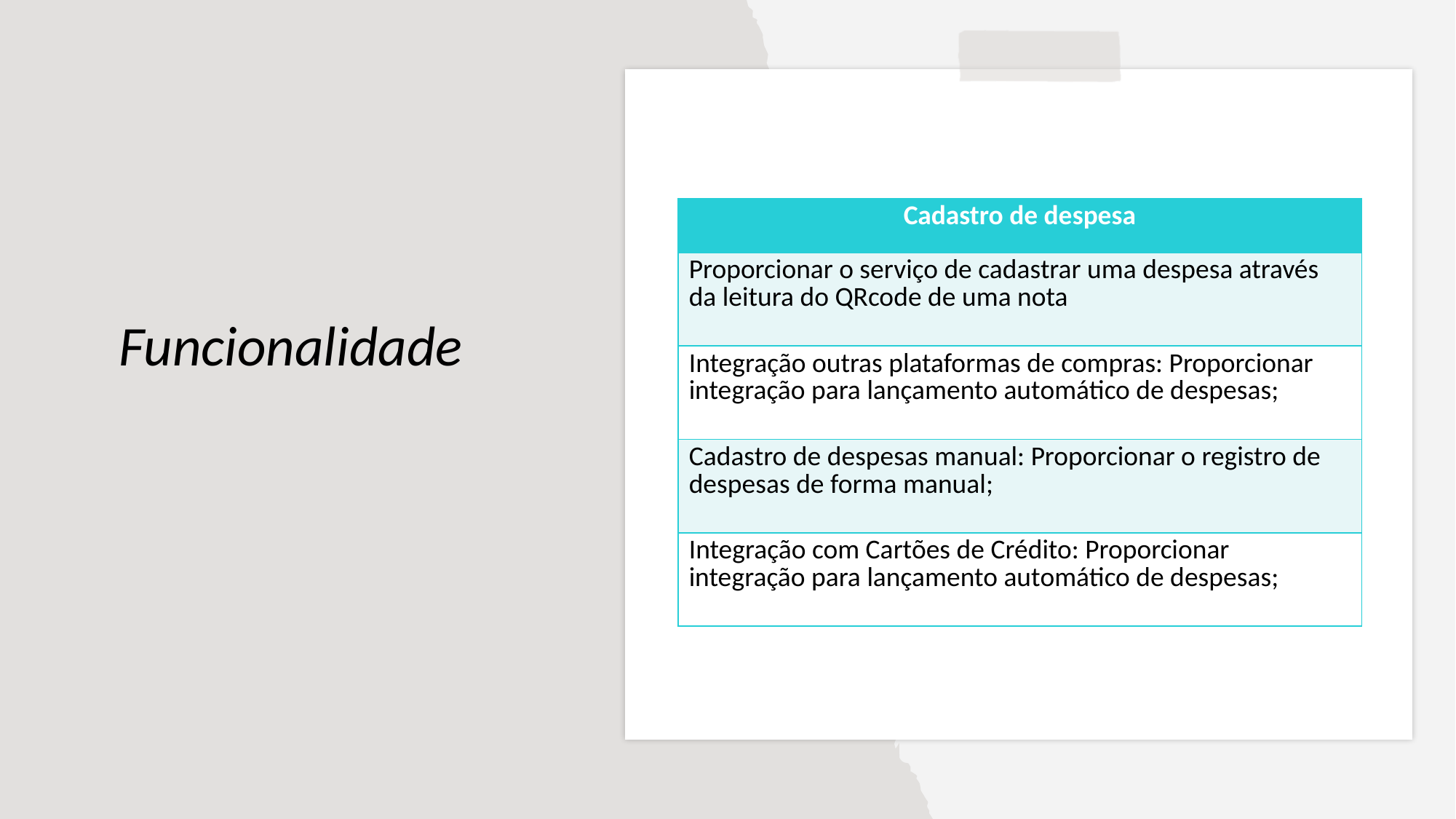

| Cadastro de despesa |
| --- |
| Proporcionar o serviço de cadastrar uma despesa através da leitura do QRcode de uma nota |
| Integração outras plataformas de compras: Proporcionar integração para lançamento automático de despesas; |
| Cadastro de despesas manual: Proporcionar o registro de despesas de forma manual; |
| Integração com Cartões de Crédito: Proporcionar integração para lançamento automático de despesas; |
Funcionalidade